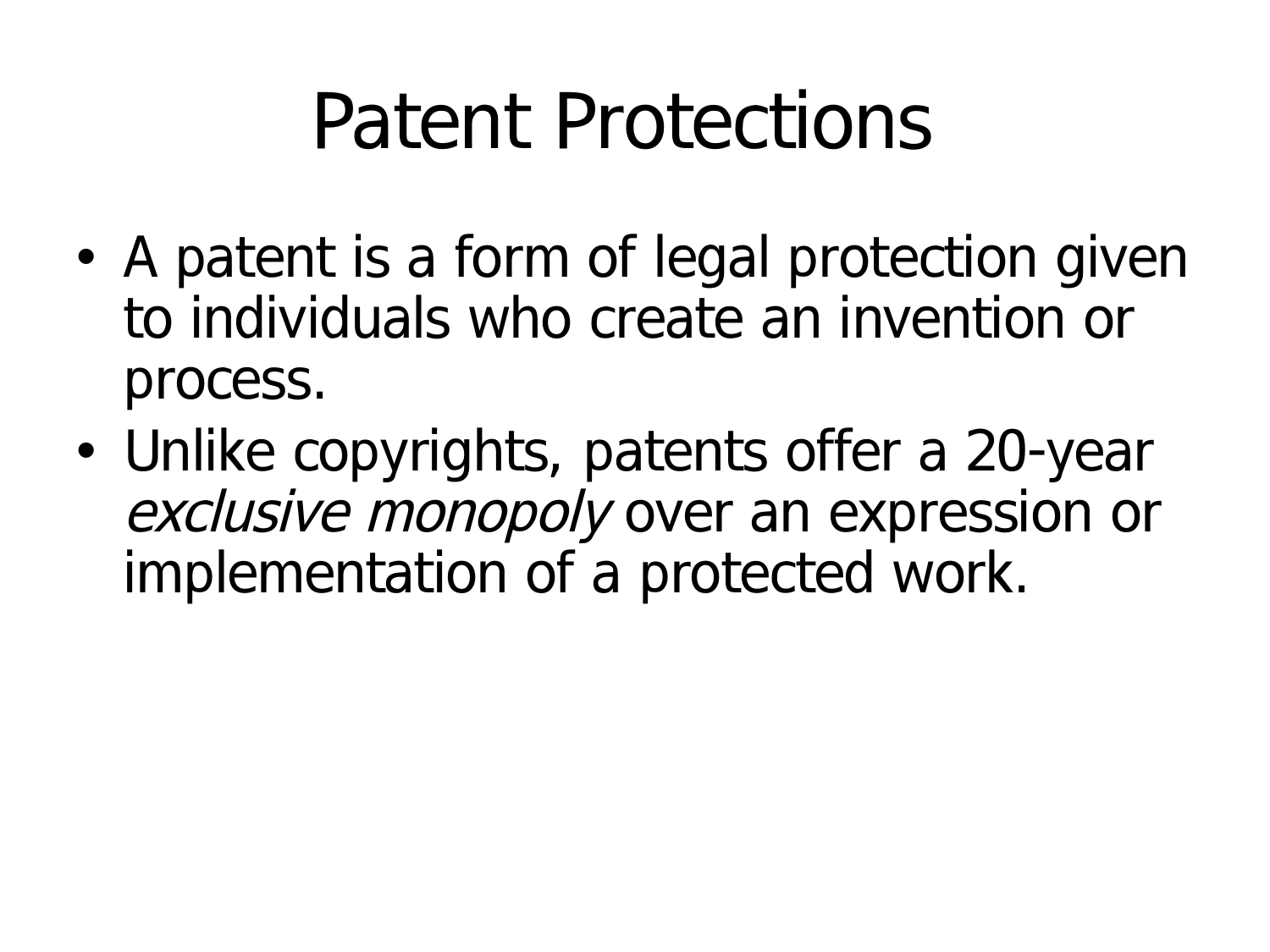

# Patent Protections
A patent is a form of legal protection given to individuals who create an invention or process.
Unlike copyrights, patents offer a 20-year exclusive monopoly over an expression or implementation of a protected work.